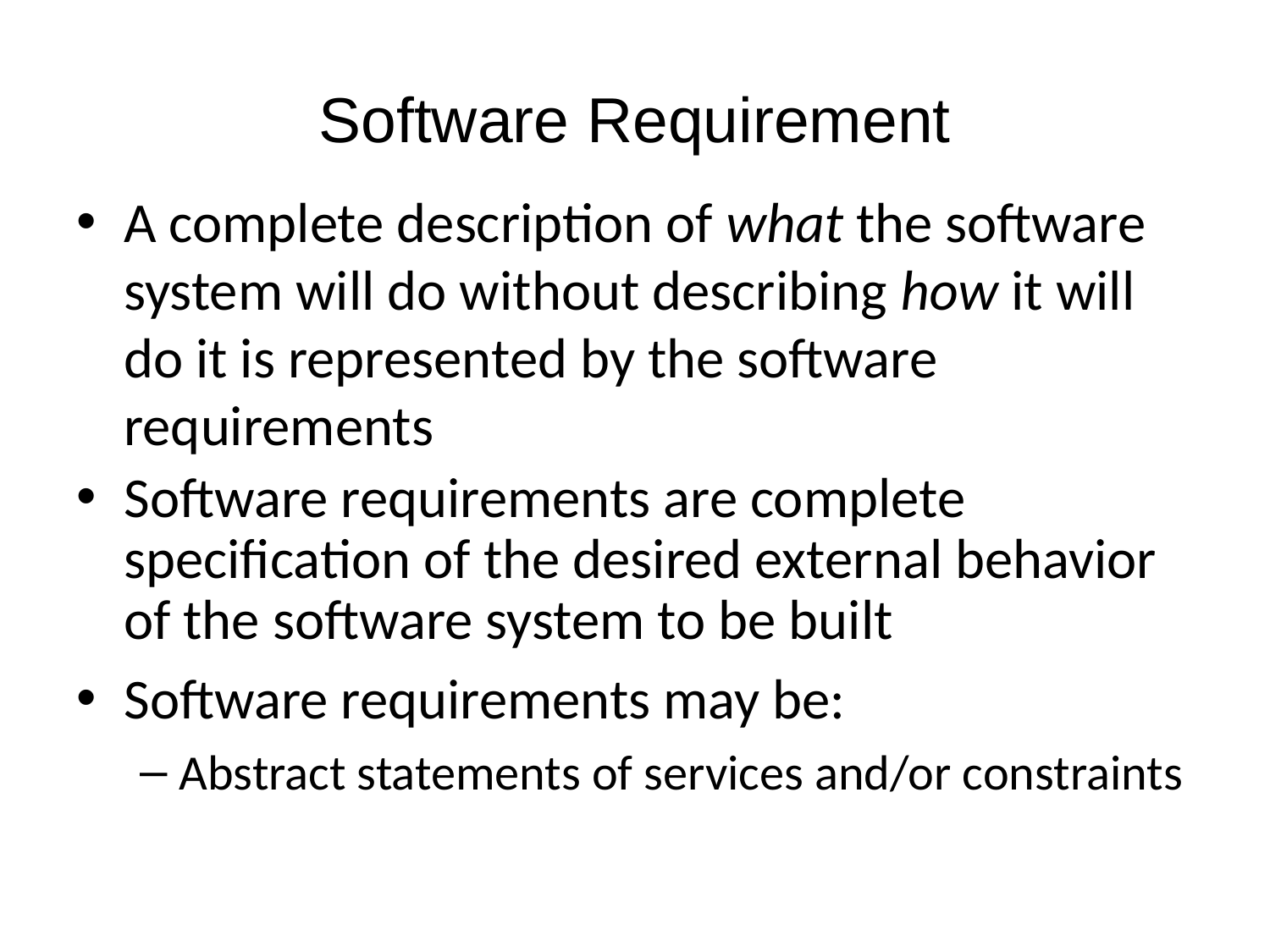

# Software Requirement
A complete description of what the software system will do without describing how it will do it is represented by the software requirements
Software requirements are complete specification of the desired external behavior of the software system to be built
Software requirements may be:
Abstract statements of services and/or constraints